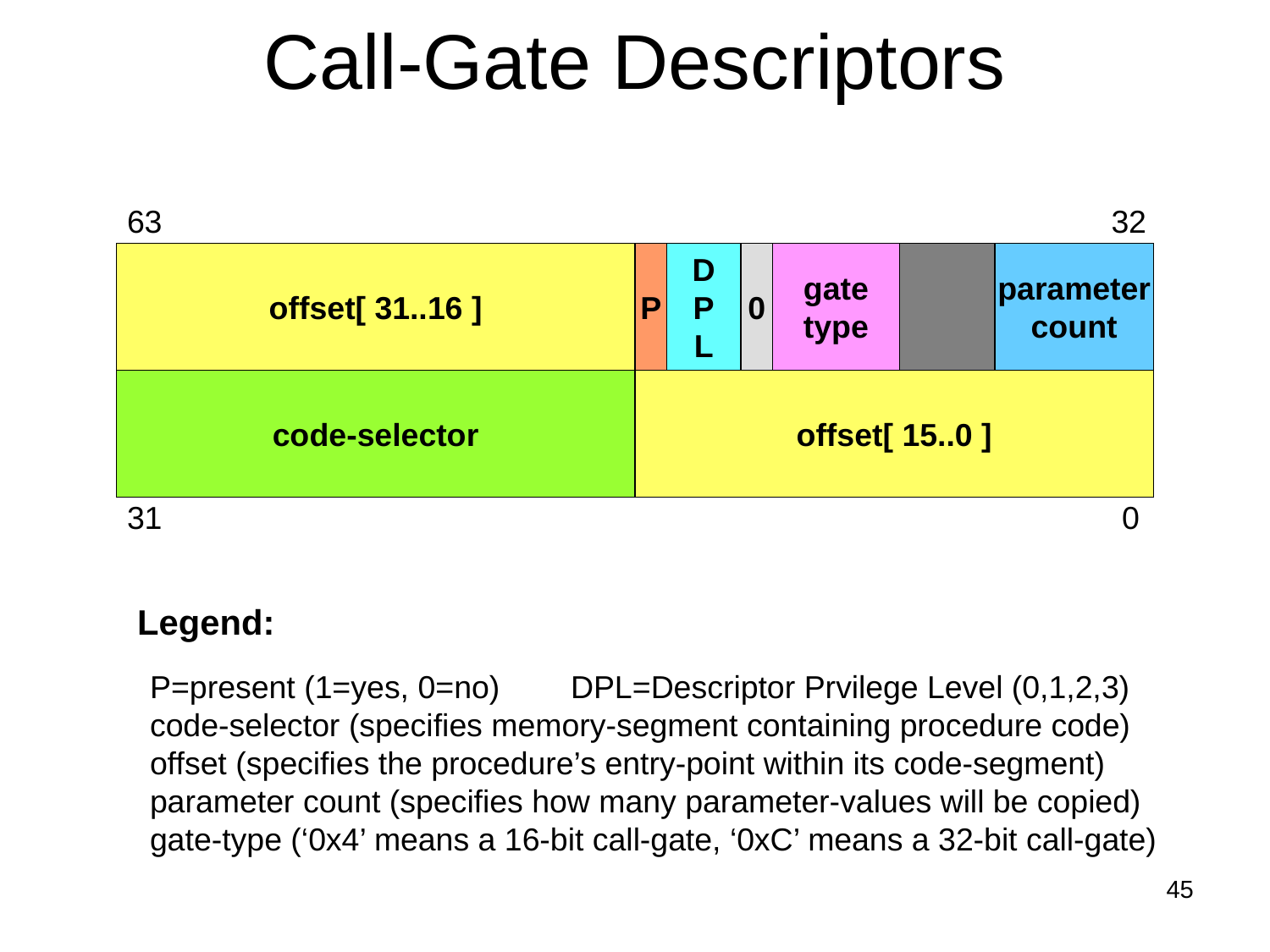

# Call-Gate Descriptors
63
32
offset[ 31..16 ]
P
D
P
L
0
gate
type

parameter
count
code-selector
offset[ 15..0 ]
31
0
Legend:
P=present (1=yes, 0=no)        DPL=Descriptor Prvilege Level (0,1,2,3)
code-selector (specifies memory-segment containing procedure code)
offset (specifies the procedure’s entry-point within its code-segment)
parameter count (specifies how many parameter-values will be copied)
gate-type (‘0x4’ means a 16-bit call-gate, ‘0xC’ means a 32-bit call-gate)
45